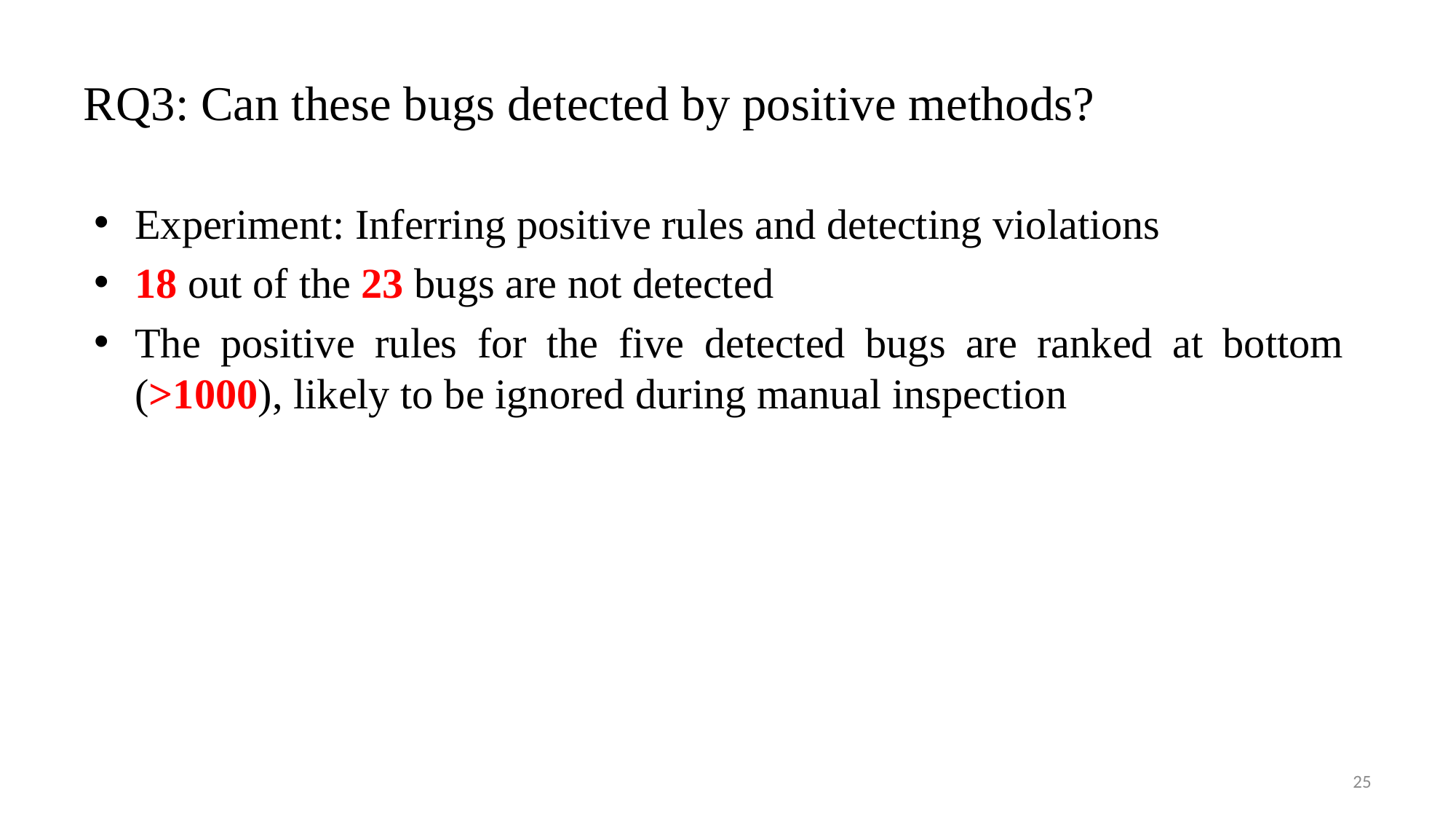

# RQ3: Can these bugs detected by positive methods?
Experiment: Inferring positive rules and detecting violations
18 out of the 23 bugs are not detected
The positive rules for the five detected bugs are ranked at bottom (>1000), likely to be ignored during manual inspection

25